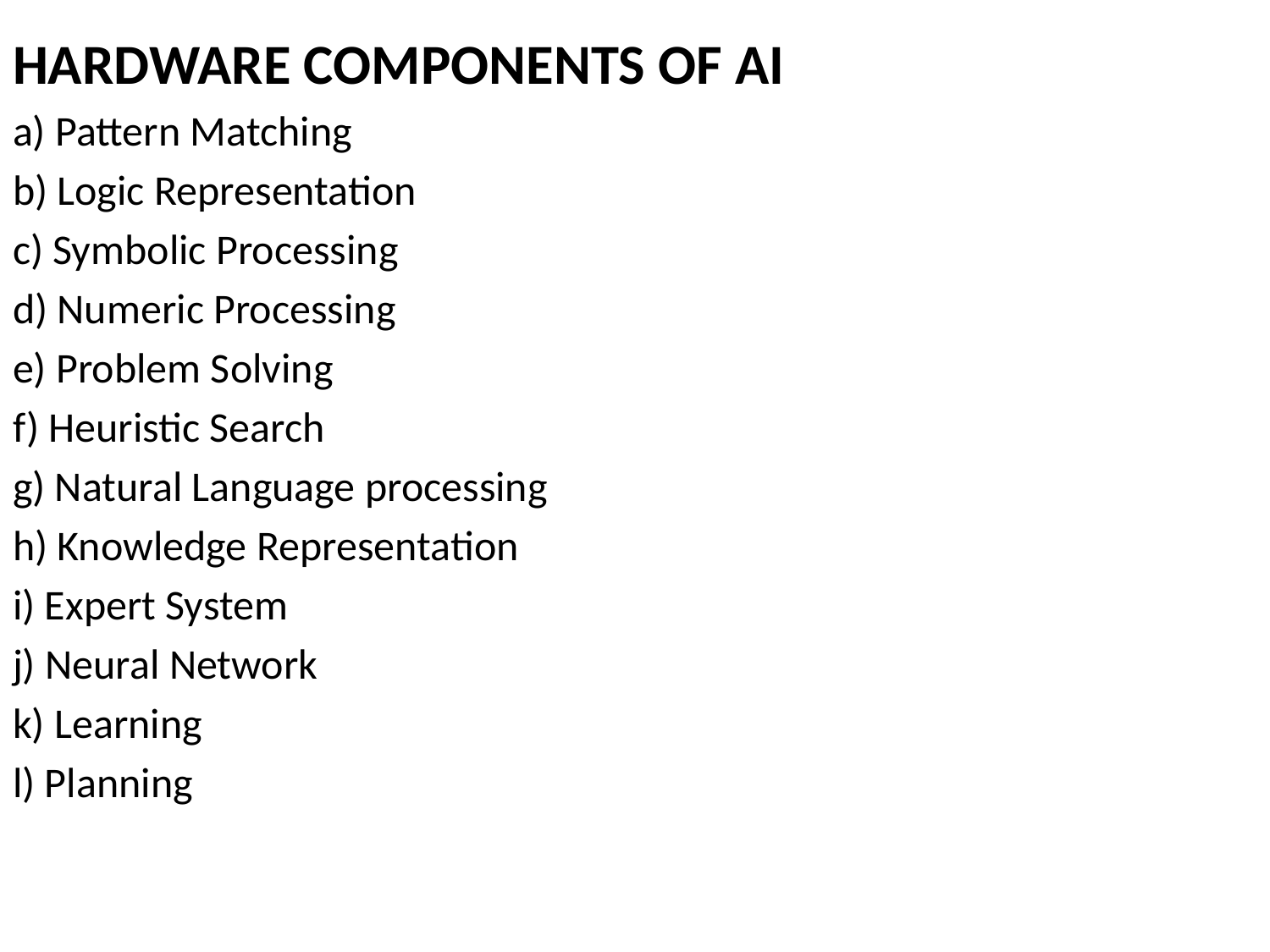

HARDWARE COMPONENTS OF AI
a) Pattern Matching
b) Logic Representation
c) Symbolic Processing
d) Numeric Processing
e) Problem Solving
f) Heuristic Search
g) Natural Language processing
h) Knowledge Representation
i) Expert System
j) Neural Network
k) Learning
l) Planning